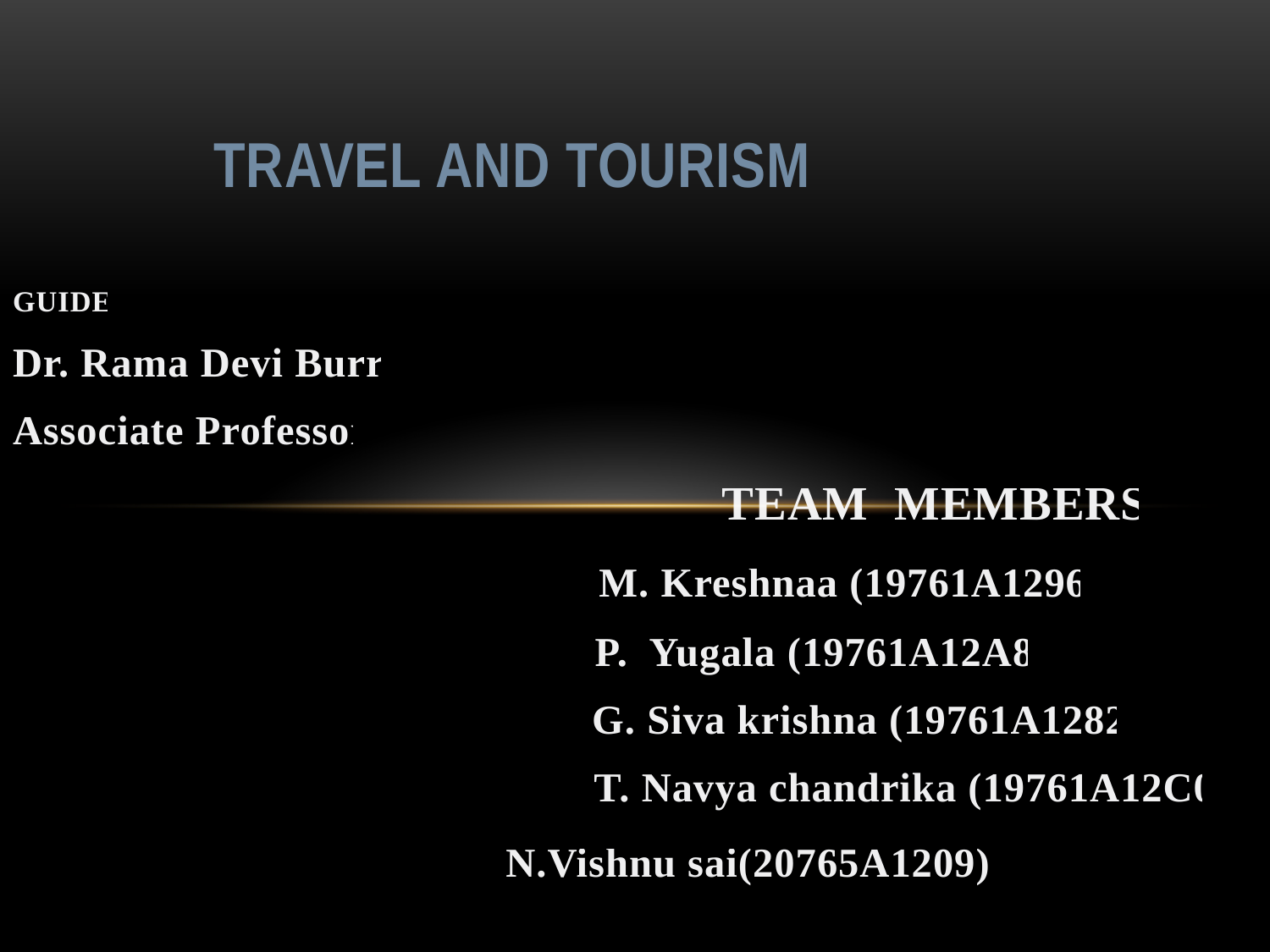

# TRAVEL AND TOURISM
GUIDE
Dr. Rama Devi Burri
Associate Professor
                                                TEAM  MEMBERS
                                  M. Kreshnaa (19761A1296)
                                  P.  Yugala (19761A12A8)
                                          G. Siva krishna (19761A1282)
                                                  T. Navya chandrika (19761A12C0)
                                     N.Vishnu sai(20765A1209)